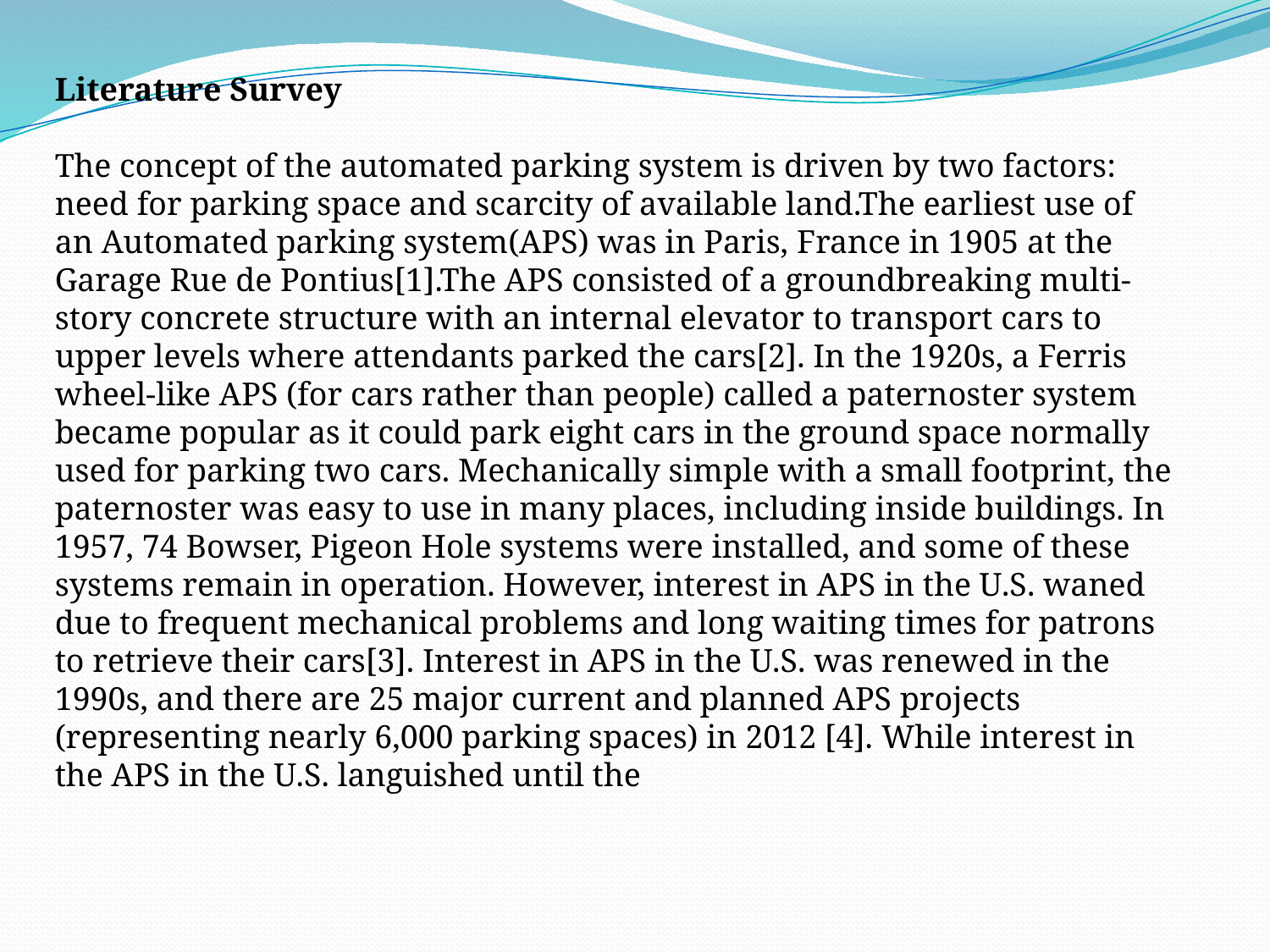

Literature Survey

The concept of the automated parking system is driven by two factors: need for parking space and scarcity of available land.The earliest use of an Automated parking system(APS) was in Paris, France in 1905 at the Garage Rue de Pontius[1].The APS consisted of a groundbreaking multi-story concrete structure with an internal elevator to transport cars to upper levels where attendants parked the cars[2]. In the 1920s, a Ferris wheel-like APS (for cars rather than people) called a paternoster system became popular as it could park eight cars in the ground space normally used for parking two cars. Mechanically simple with a small footprint, the paternoster was easy to use in many places, including inside buildings. In 1957, 74 Bowser, Pigeon Hole systems were installed, and some of these systems remain in operation. However, interest in APS in the U.S. waned due to frequent mechanical problems and long waiting times for patrons to retrieve their cars[3]. Interest in APS in the U.S. was renewed in the 1990s, and there are 25 major current and planned APS projects (representing nearly 6,000 parking spaces) in 2012 [4]. While interest in the APS in the U.S. languished until the